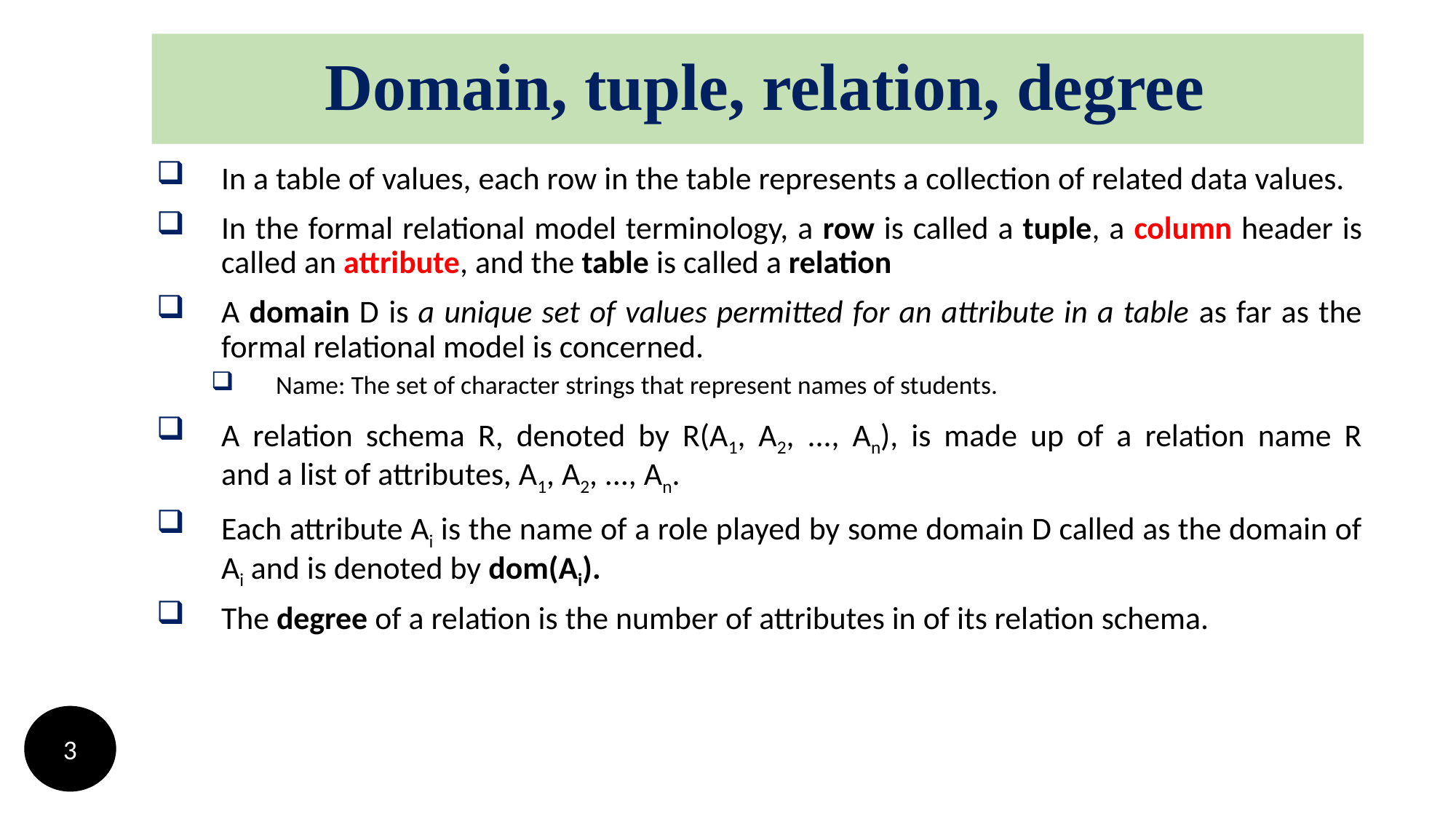

# Domain, tuple, relation, degree
In a table of values, each row in the table represents a collection of related data values.
In the formal relational model terminology, a row is called a tuple, a column header is called an attribute, and the table is called a relation
A domain D is a unique set of values permitted for an attribute in a table as far as the formal relational model is concerned.
Name: The set of character strings that represent names of students.
A relation schema R, denoted by R(A1, A2, ..., An), is made up of a relation name R
and a list of attributes, A1, A2, ..., An.
Each attribute Ai is the name of a role played by some domain D called as the domain of Ai and is denoted by dom(Ai).
The degree of a relation is the number of attributes in of its relation schema.

3